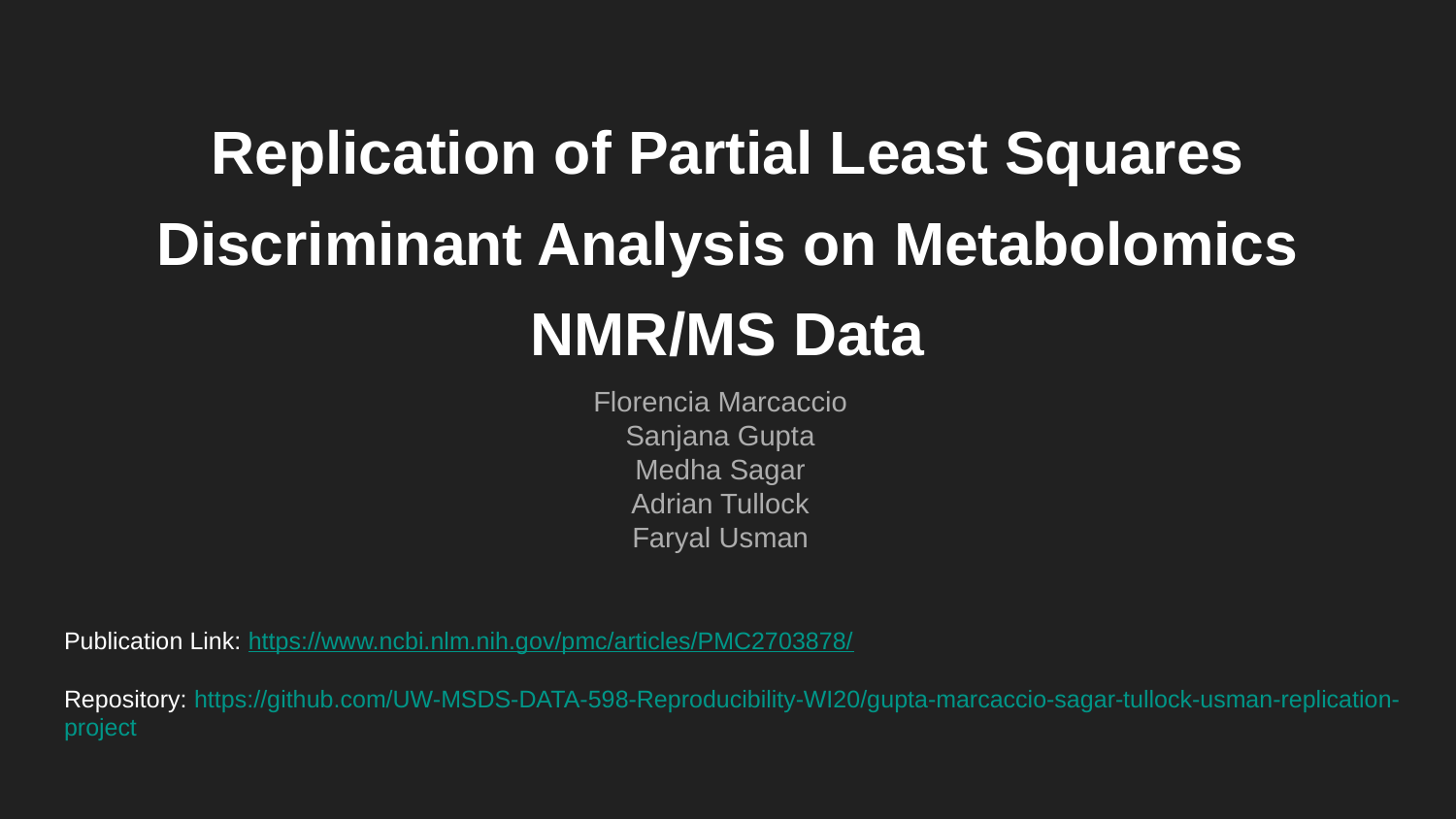

# Replication of Partial Least Squares Discriminant Analysis on Metabolomics NMR/MS Data
Florencia Marcaccio
Sanjana Gupta
Medha Sagar
Adrian Tullock
Faryal Usman
Publication Link: https://www.ncbi.nlm.nih.gov/pmc/articles/PMC2703878/

Repository: https://github.com/UW-MSDS-DATA-598-Reproducibility-WI20/gupta-marcaccio-sagar-tullock-usman-replication-project